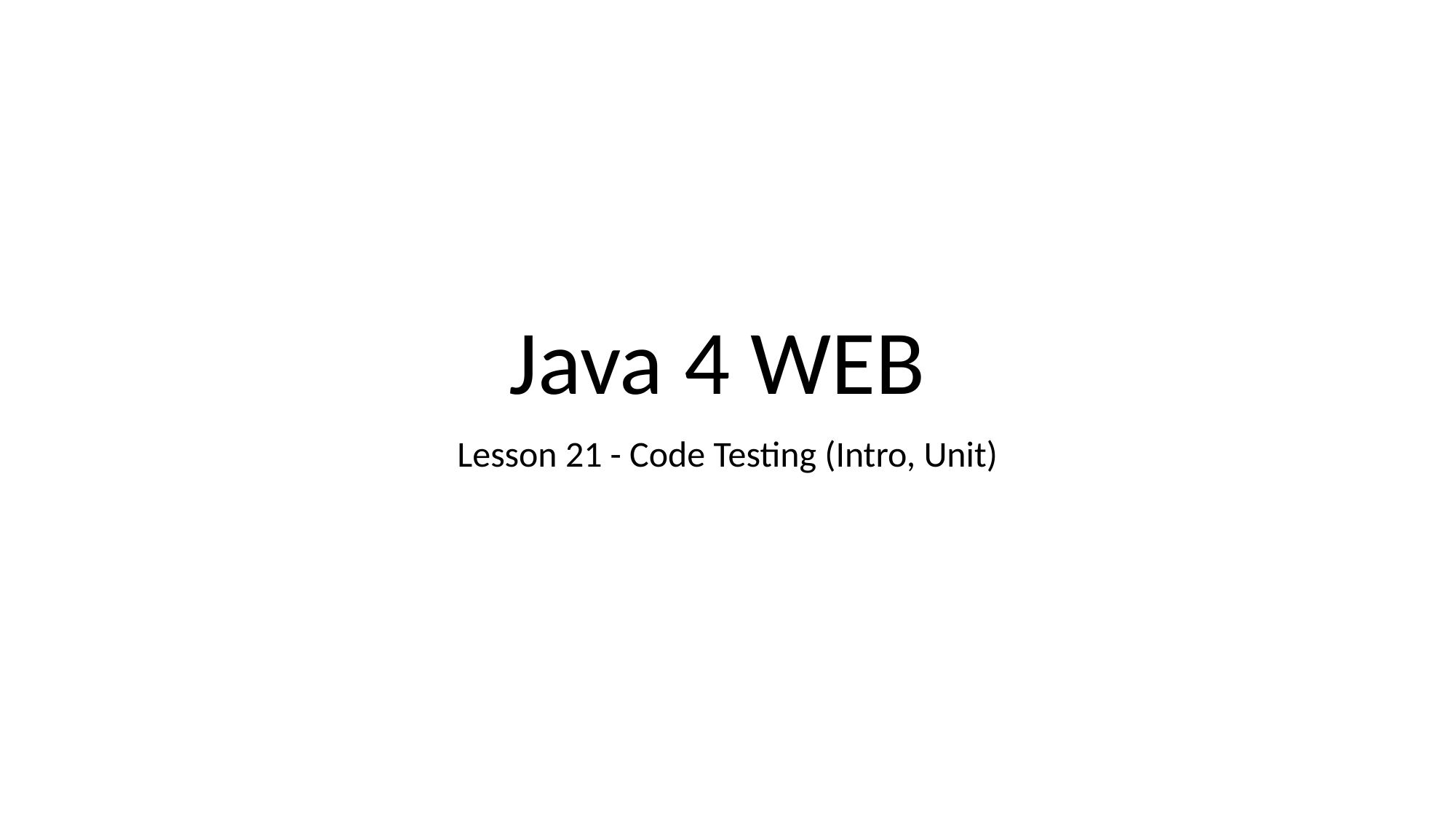

# Java 4 WEB
Lesson 21 - Code Testing (Intro, Unit)